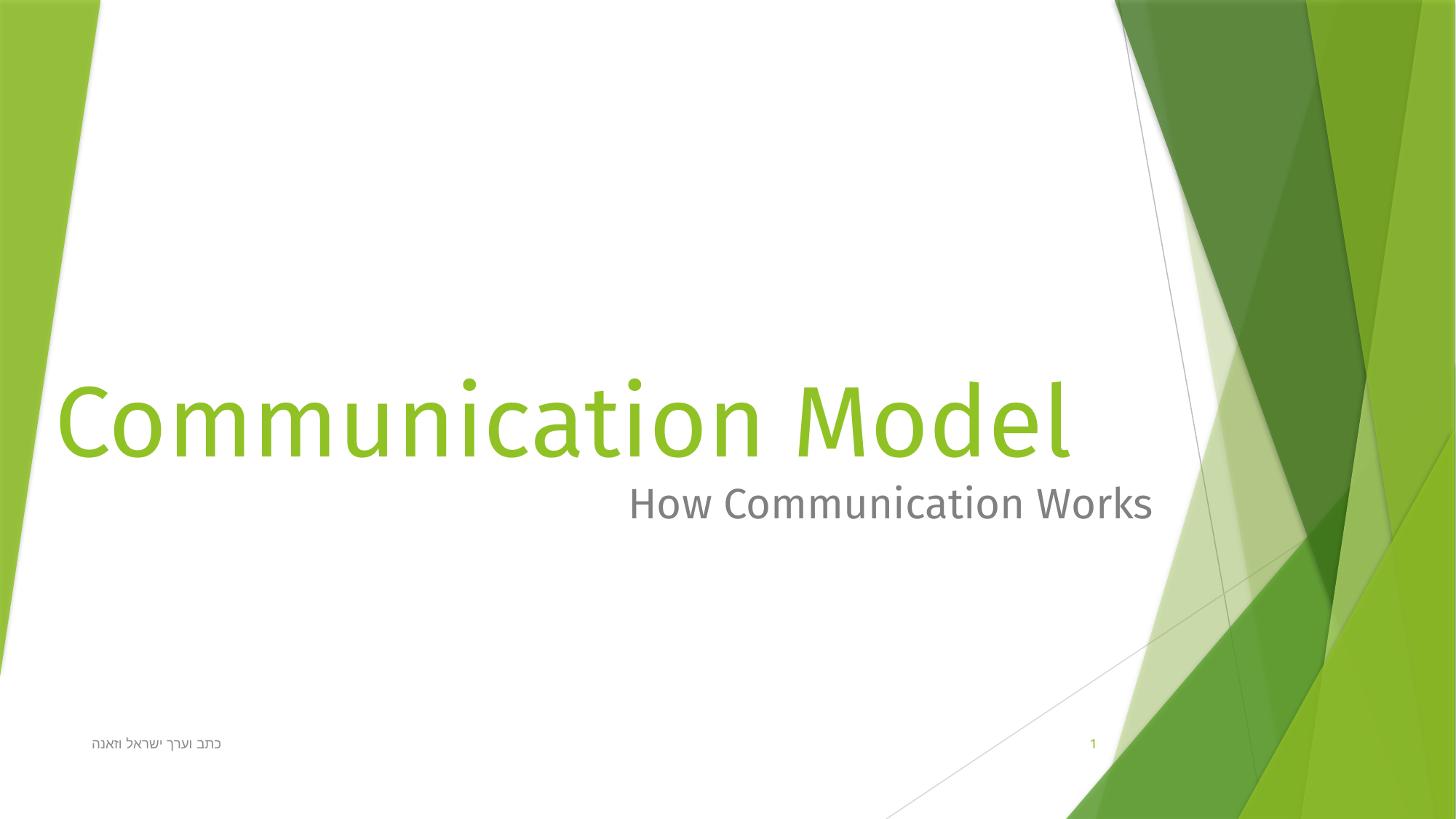

# Communication Model
How Communication Works
כתב וערך ישראל וזאנה
1